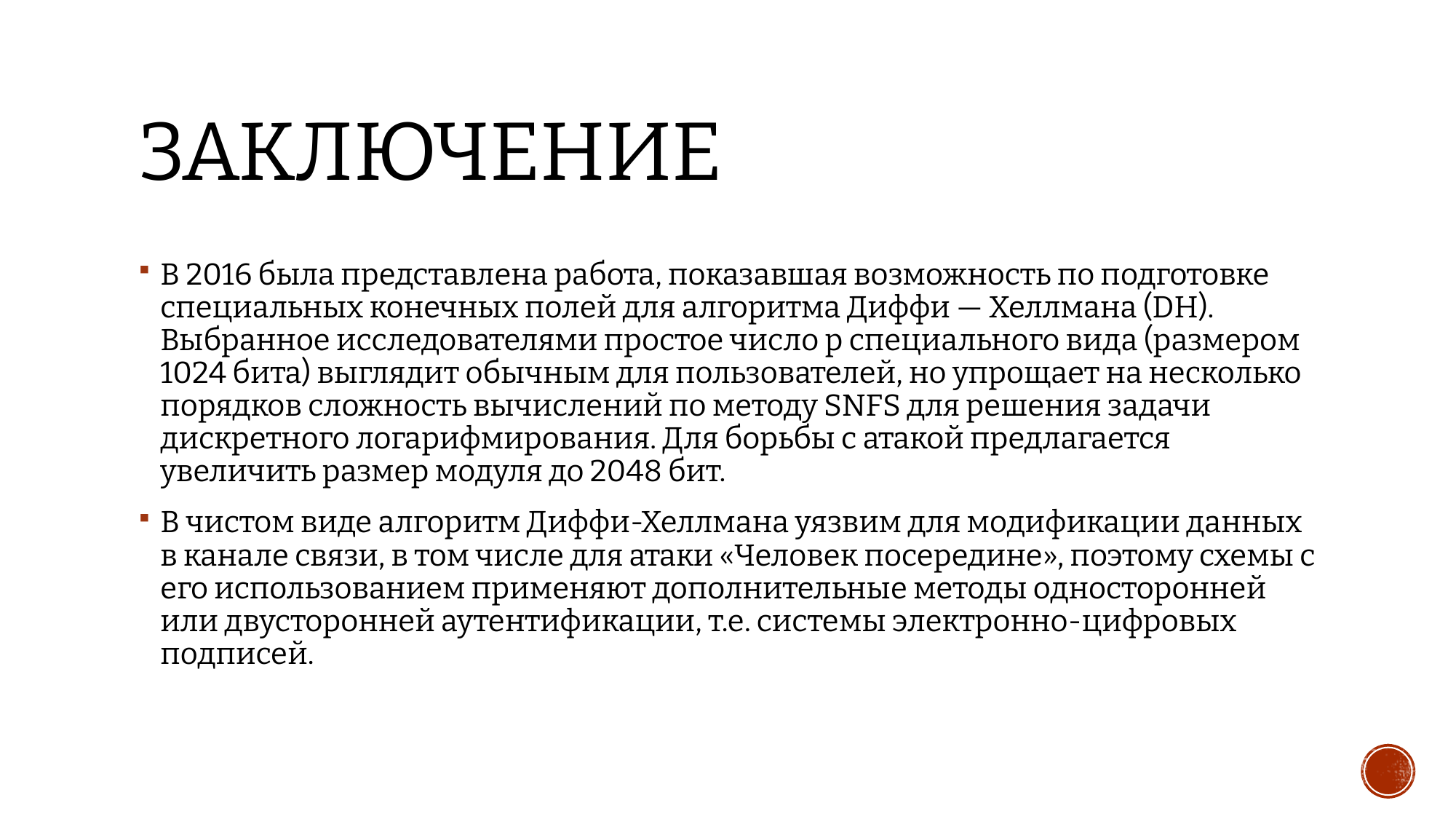

# Заключение
В 2016 была представлена работа, показавшая возможность по подготовке специальных конечных полей для алгоритма Диффи — Хеллмана (DH). Выбранное исследователями простое число p специального вида (размером 1024 бита) выглядит обычным для пользователей, но упрощает на несколько порядков сложность вычислений по методу SNFS для решения задачи дискретного логарифмирования. Для борьбы с атакой предлагается увеличить размер модуля до 2048 бит.
В чистом виде алгоритм Диффи-Хеллмана уязвим для модификации данных в канале связи, в том числе для атаки «Человек посередине», поэтому схемы с его использованием применяют дополнительные методы односторонней или двусторонней аутентификации, т.е. системы электронно-цифровых подписей.